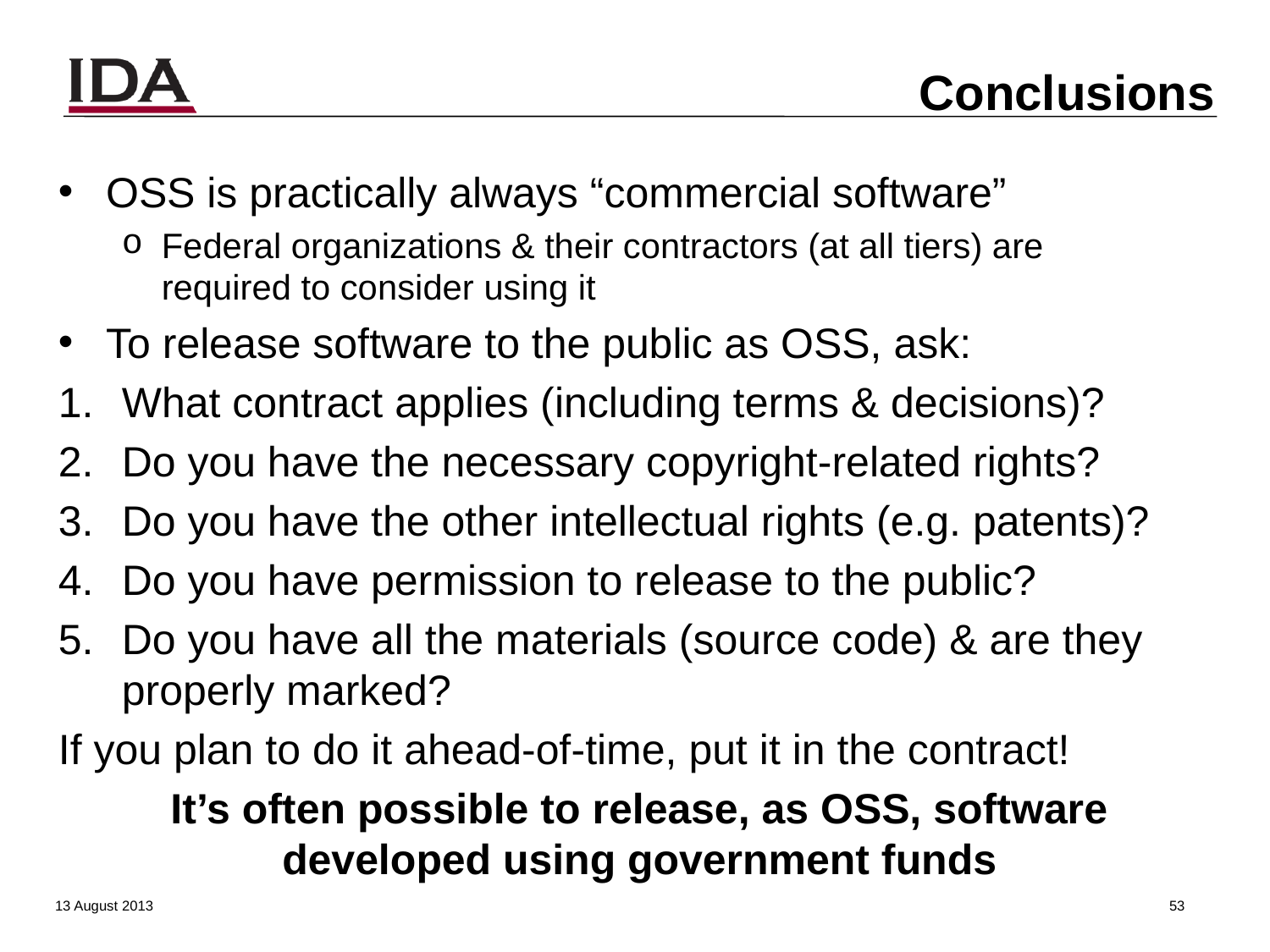

# Conclusions
OSS is practically always “commercial software”
Federal organizations & their contractors (at all tiers) are required to consider using it
To release software to the public as OSS, ask:
What contract applies (including terms & decisions)?
Do you have the necessary copyright-related rights?
Do you have the other intellectual rights (e.g. patents)?
Do you have permission to release to the public?
Do you have all the materials (source code) & are they properly marked?
If you plan to do it ahead-of-time, put it in the contract!
	It’s often possible to release, as OSS, software developed using government funds
13 August 2013
53